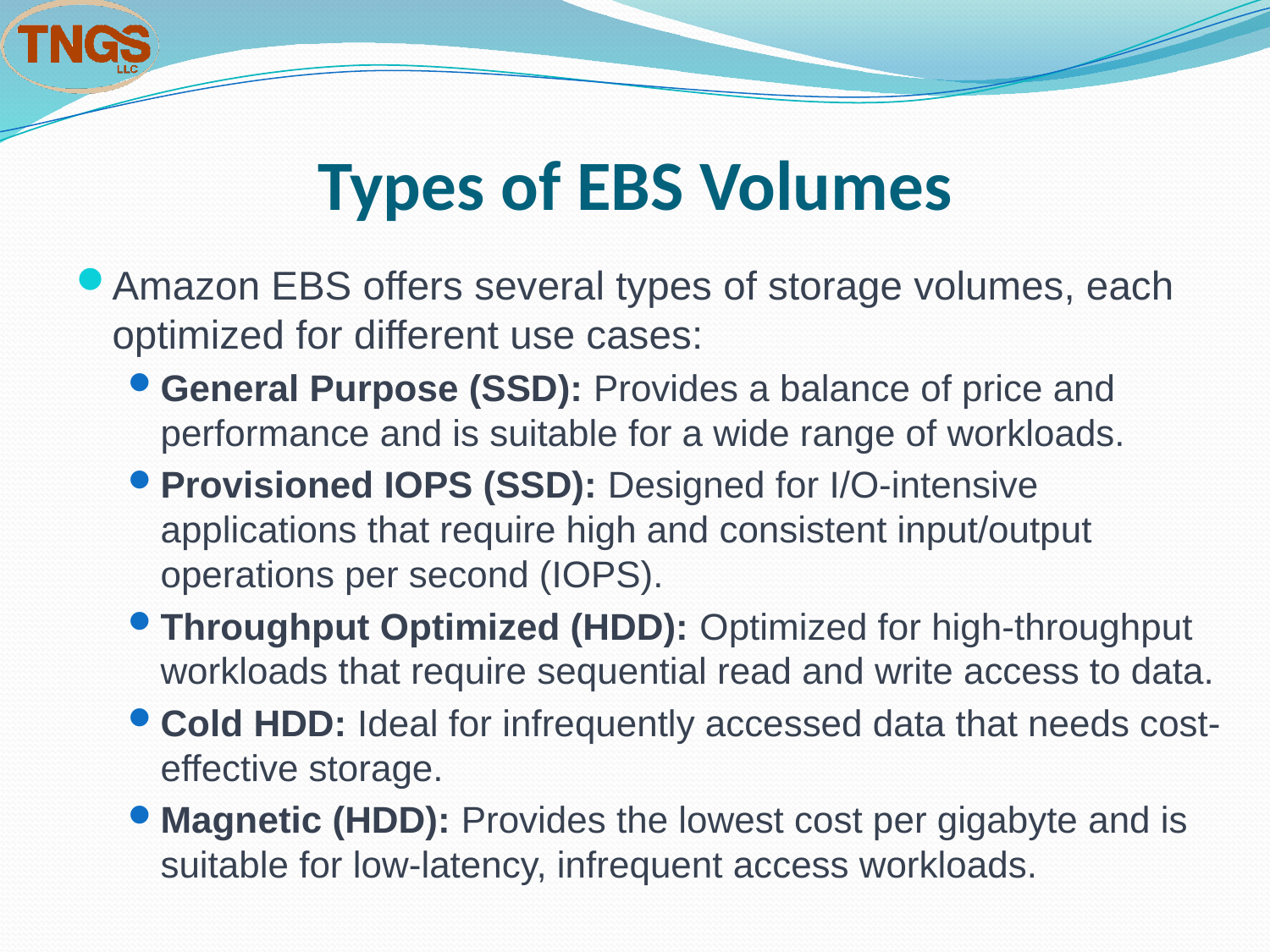

# Types of EBS Volumes
Amazon EBS offers several types of storage volumes, each optimized for different use cases:
General Purpose (SSD): Provides a balance of price and performance and is suitable for a wide range of workloads.
Provisioned IOPS (SSD): Designed for I/O-intensive applications that require high and consistent input/output operations per second (IOPS).
Throughput Optimized (HDD): Optimized for high-throughput workloads that require sequential read and write access to data.
Cold HDD: Ideal for infrequently accessed data that needs cost-effective storage.
Magnetic (HDD): Provides the lowest cost per gigabyte and is suitable for low-latency, infrequent access workloads.